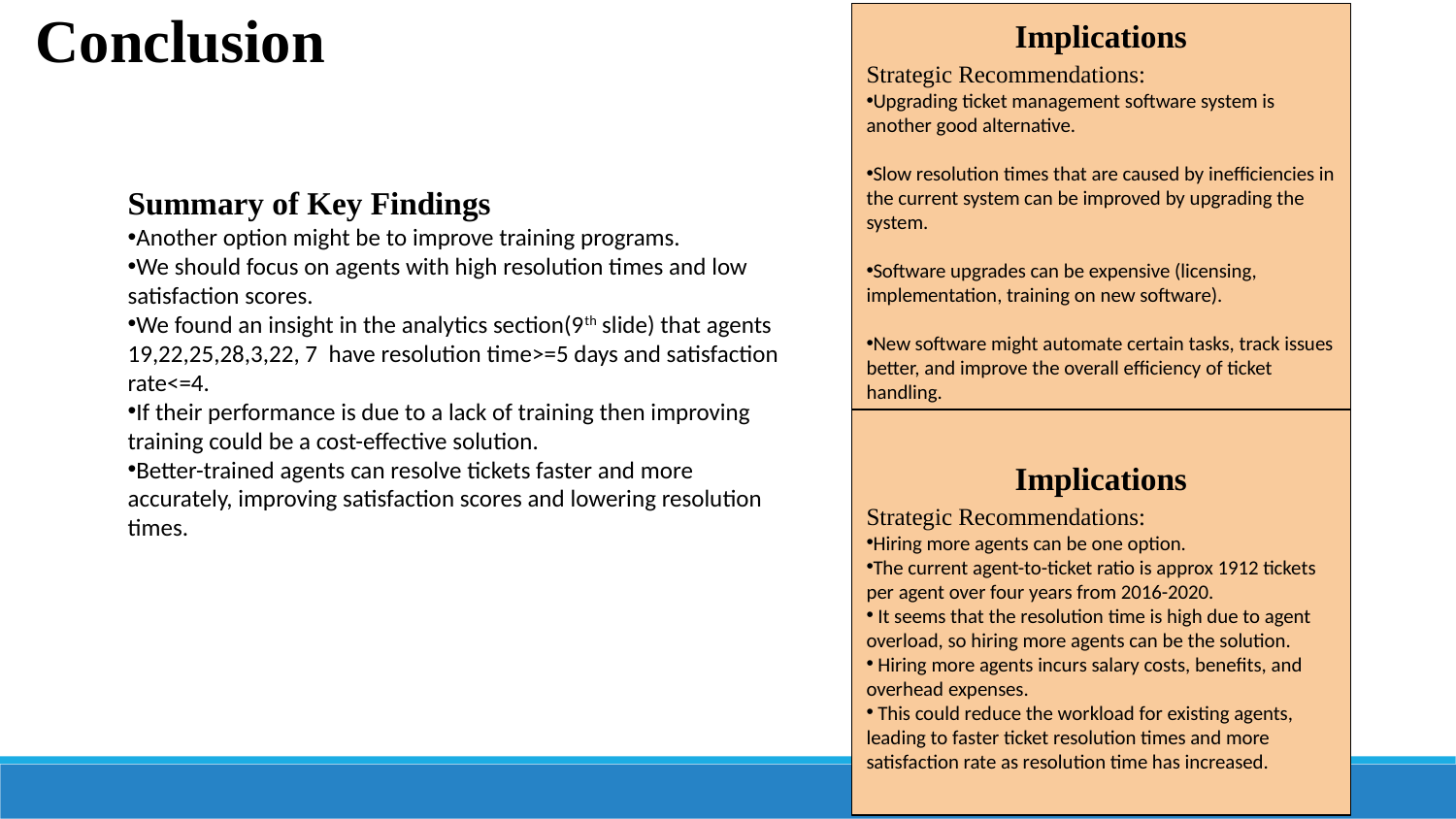

Conclusion
Implications
Strategic Recommendations:
Upgrading ticket management software system is another good alternative.

Slow resolution times that are caused by inefficiencies in the current system can be improved by upgrading the system.

Software upgrades can be expensive (licensing, implementation, training on new software).

New software might automate certain tasks, track issues better, and improve the overall efficiency of ticket handling.
Summary of Key Findings
Another option might be to improve training programs.
We should focus on agents with high resolution times and low satisfaction scores.
We found an insight in the analytics section(9th slide) that agents 19,22,25,28,3,22, 7  have resolution time>=5 days and satisfaction rate<=4.
If their performance is due to a lack of training then improving training could be a cost-effective solution.
Better-trained agents can resolve tickets faster and more accurately, improving satisfaction scores and lowering resolution times.
Implications
Strategic Recommendations:
Hiring more agents can be one option.
The current agent-to-ticket ratio is approx 1912 tickets per agent over four years from 2016-2020.
 It seems that the resolution time is high due to agent overload, so hiring more agents can be the solution.
 Hiring more agents incurs salary costs, benefits, and overhead expenses.
 This could reduce the workload for existing agents, leading to faster ticket resolution times and more satisfaction rate as resolution time has increased.